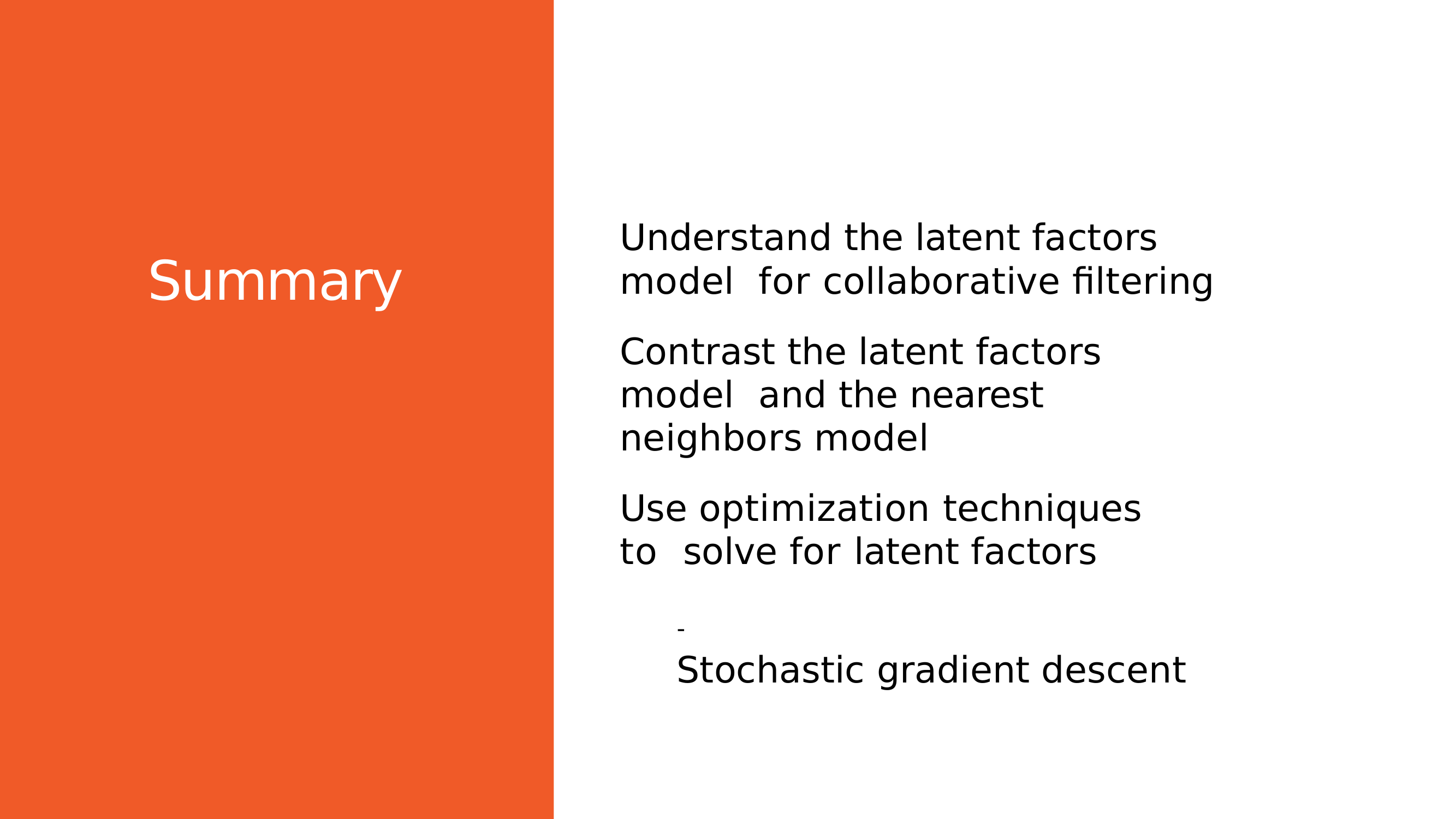

# Understand the latent factors model  for collaborative filtering
Summary
Contrast the latent factors model  and the nearest neighbors model
Use optimization techniques to  solve for latent factors
-	Stochastic gradient descent